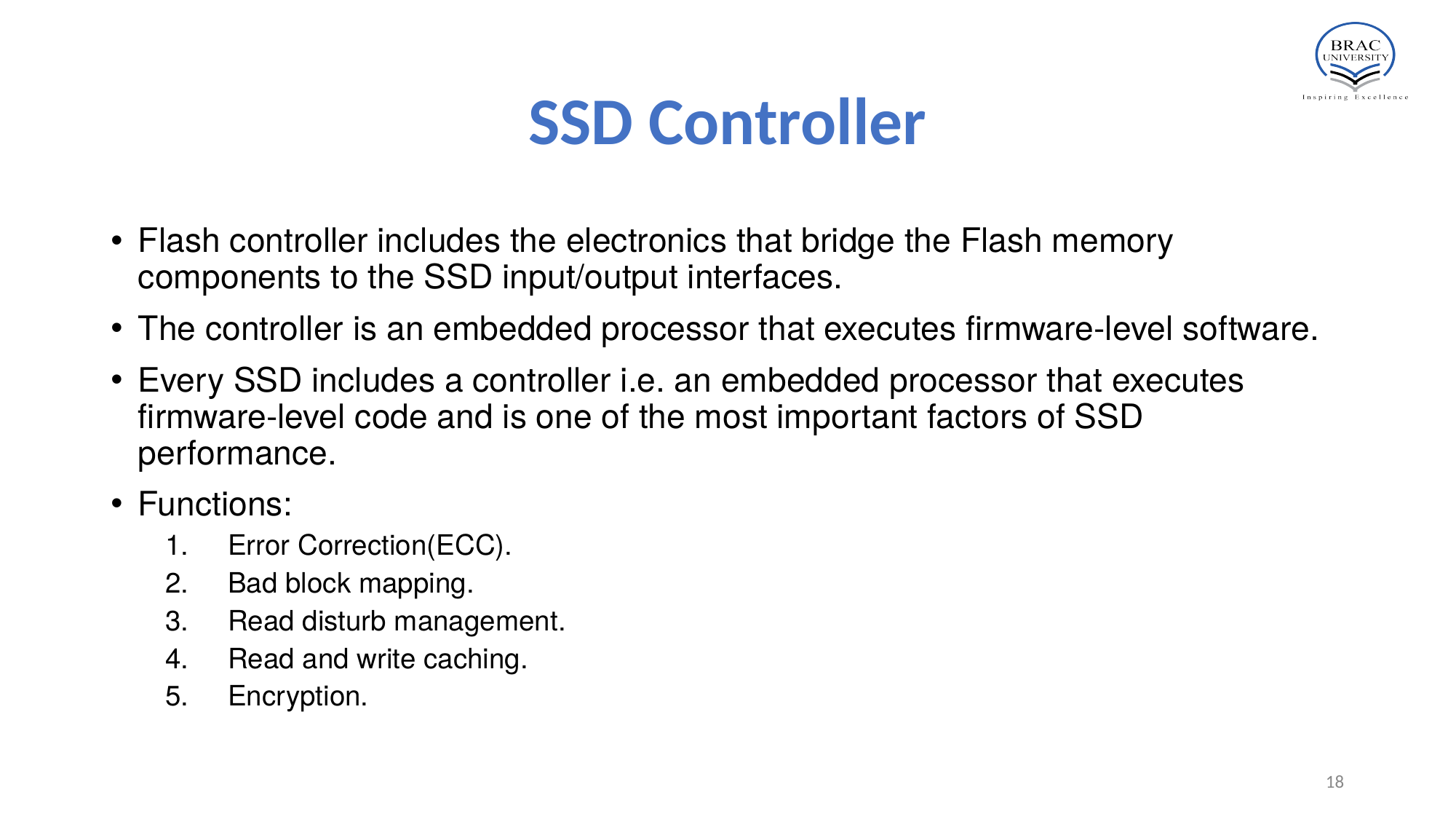

# SSD Controller
Flash controller includes the electronics that bridge the Flash memory components to the SSD input/output interfaces.
The controller is an embedded processor that executes firmware-level software.
Every SSD includes a controller i.e. an embedded processor that executes firmware-level code and is one of the most important factors of SSD performance.
Functions:
 Error Correction(ECC).
 Bad block mapping.
 Read disturb management.
 Read and write caching.
 Encryption.
18